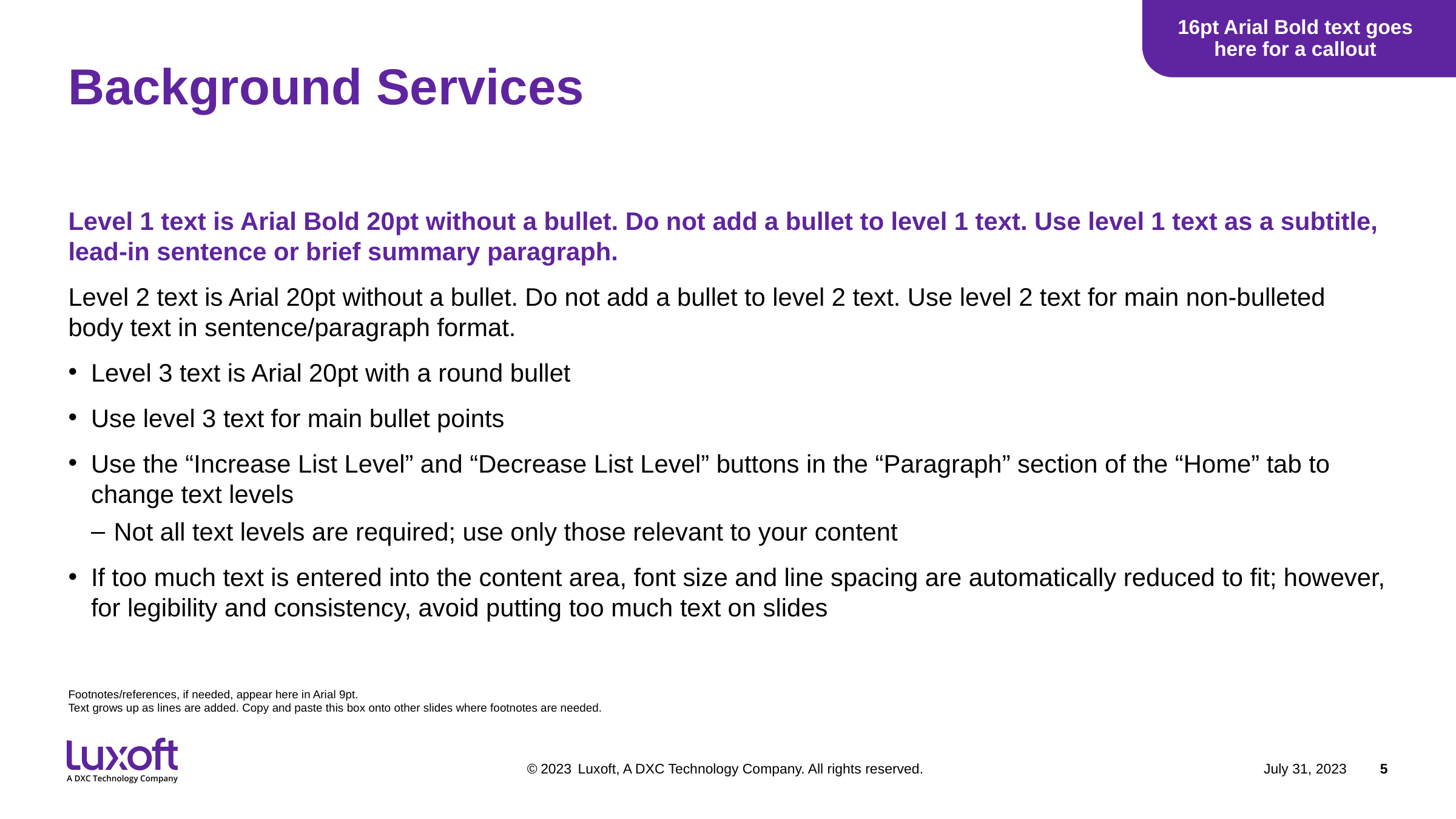

16pt Arial Bold text goes here for a callout
# Background Services
Level 1 text is Arial Bold 20pt without a bullet. Do not add a bullet to level 1 text. Use level 1 text as a subtitle, lead-in sentence or brief summary paragraph.
Level 2 text is Arial 20pt without a bullet. Do not add a bullet to level 2 text. Use level 2 text for main non-bulleted body text in sentence/paragraph format.
Level 3 text is Arial 20pt with a round bullet
Use level 3 text for main bullet points
Use the “Increase List Level” and “Decrease List Level” buttons in the “Paragraph” section of the “Home” tab to change text levels
Not all text levels are required; use only those relevant to your content
If too much text is entered into the content area, font size and line spacing are automatically reduced to fit; however, for legibility and consistency, avoid putting too much text on slides
Footnotes/references, if needed, appear here in Arial 9pt.
Text grows up as lines are added. Copy and paste this box onto other slides where footnotes are needed.